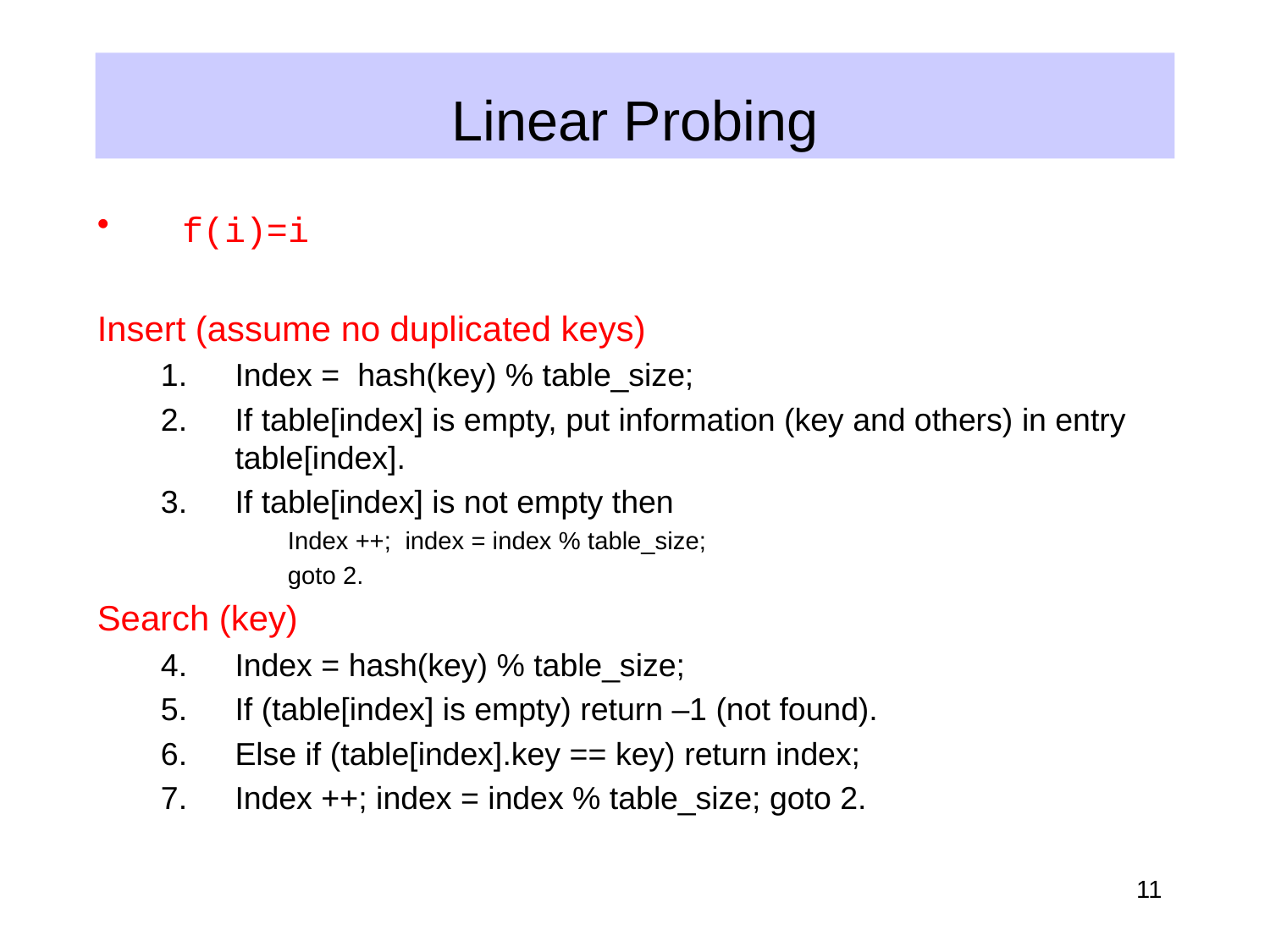

# Linear Probing
f(i)=i

Insert (assume no duplicated keys)
Index =  hash(key) % table_size;
If table[index] is empty, put information (key and others) in entry table[index].
If table[index] is not empty then
Index ++;  index = index % table_size;
goto 2.
Search (key)
Index = hash(key) % table_size;
If (table[index] is empty) return –1 (not found).
Else if (table[index].key == key) return index;
Index ++; index = index % table_size; goto 2.
11